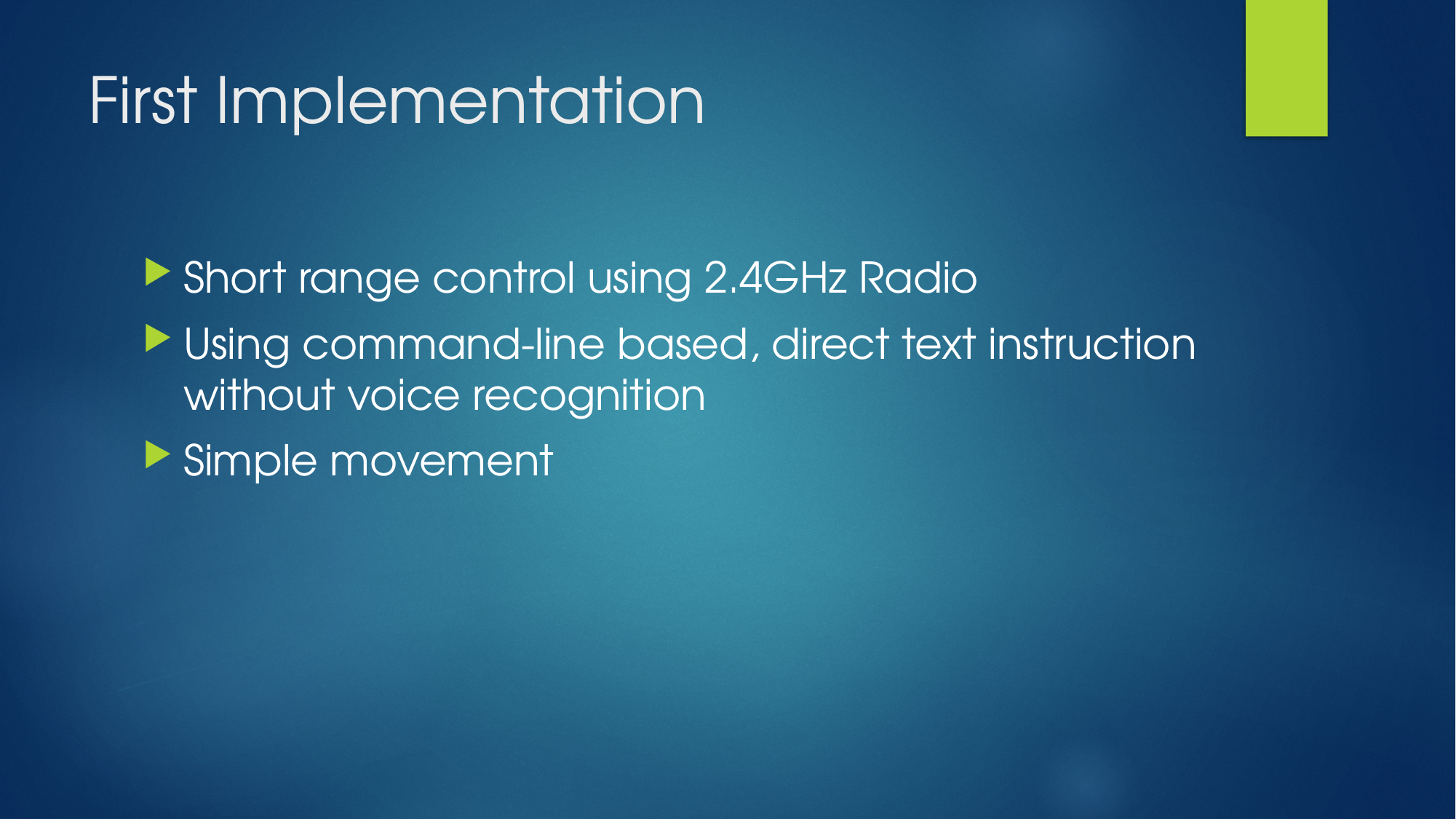

# First Implementation
Short range control using 2.4GHz Radio
Using command-line based, direct text instruction without voice recognition
Simple movement